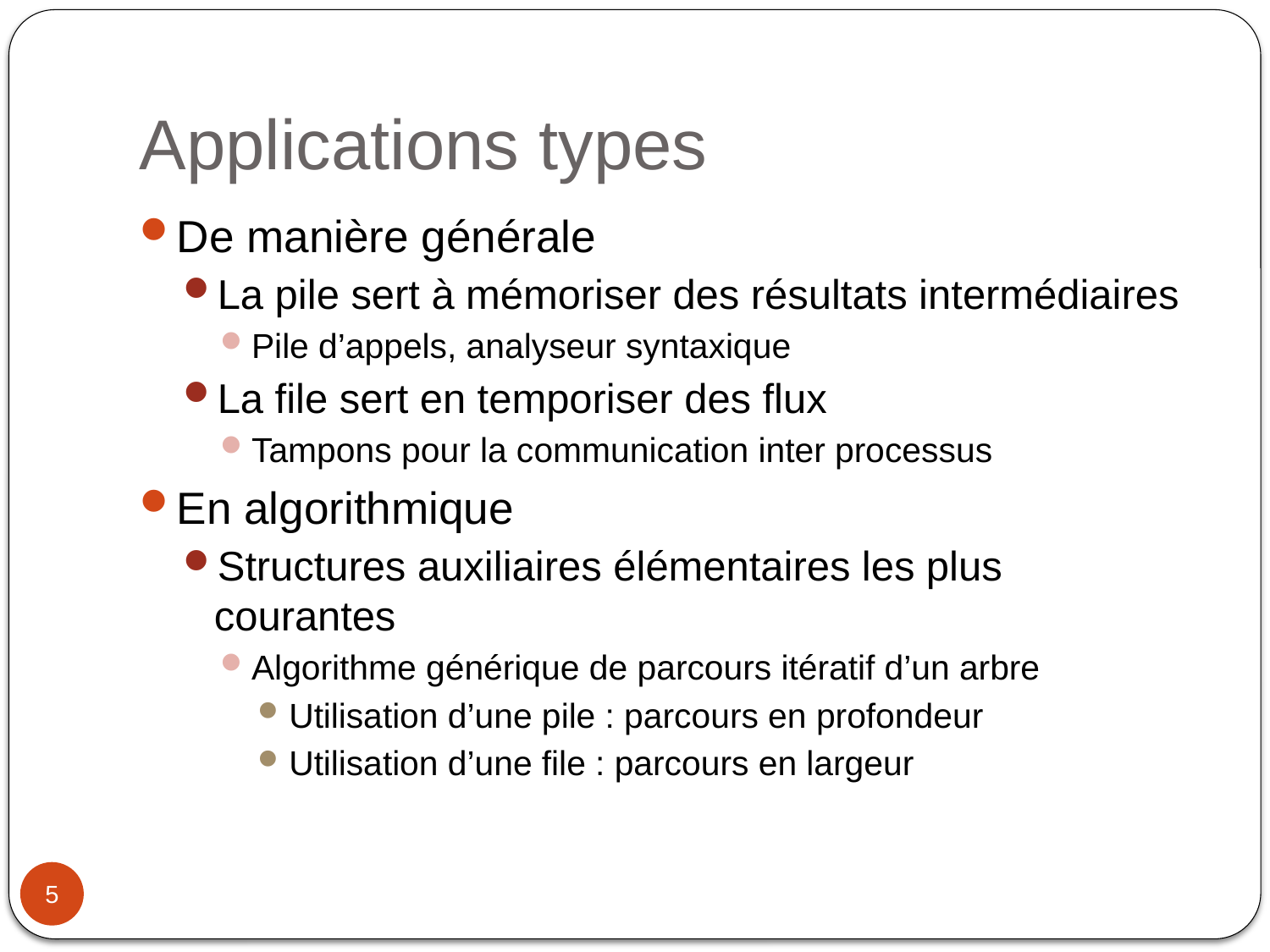

# Applications types
De manière générale
La pile sert à mémoriser des résultats intermédiaires
Pile d’appels, analyseur syntaxique
La file sert en temporiser des flux
Tampons pour la communication inter processus
En algorithmique
Structures auxiliaires élémentaires les plus courantes
Algorithme générique de parcours itératif d’un arbre
Utilisation d’une pile : parcours en profondeur
Utilisation d’une file : parcours en largeur

5